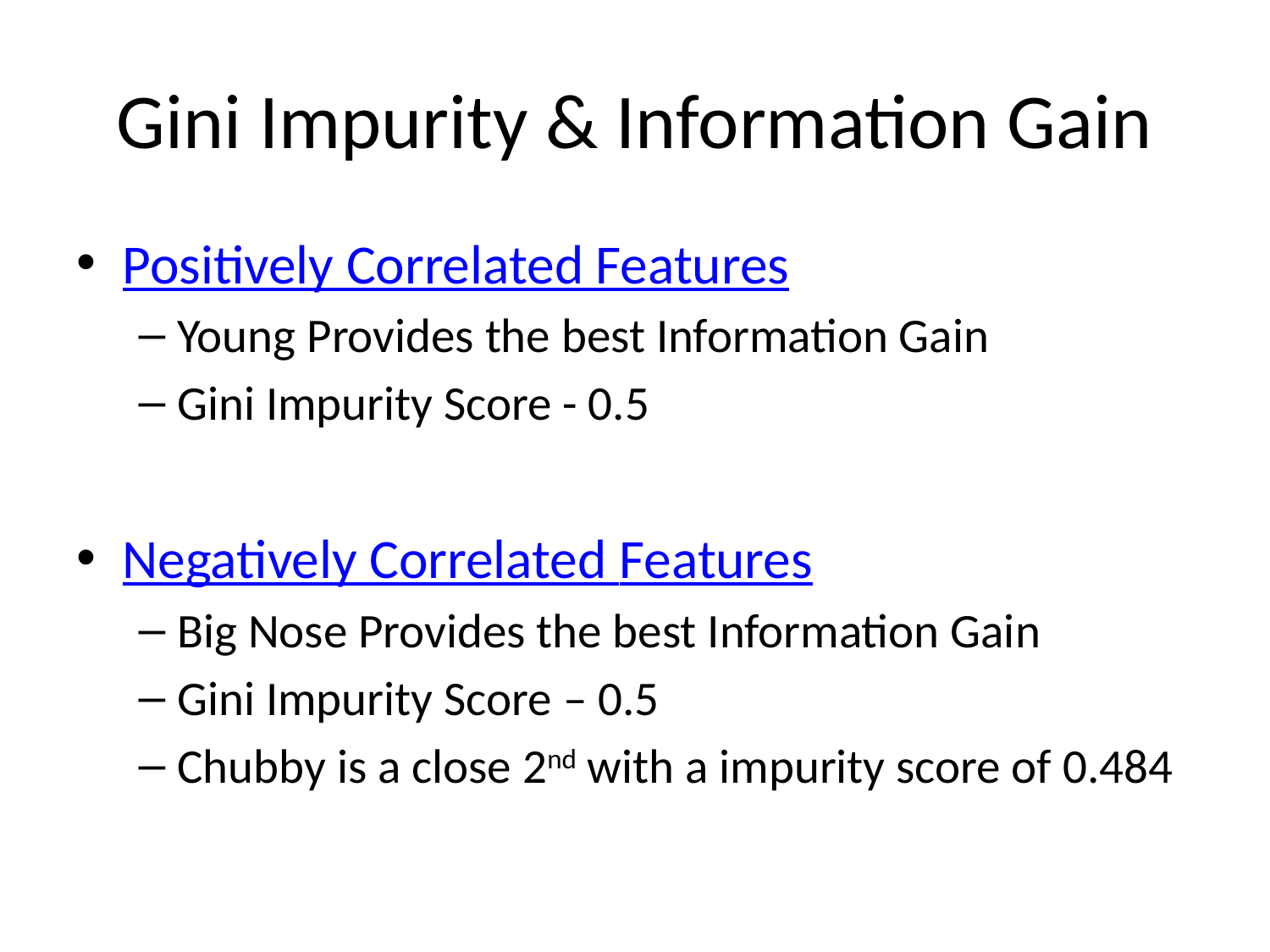

# Gini Impurity & Information Gain
Positively Correlated Features
Young Provides the best Information Gain
Gini Impurity Score - 0.5

Negatively Correlated Features
Big Nose Provides the best Information Gain
Gini Impurity Score – 0.5
Chubby is a close 2nd with a impurity score of 0.484